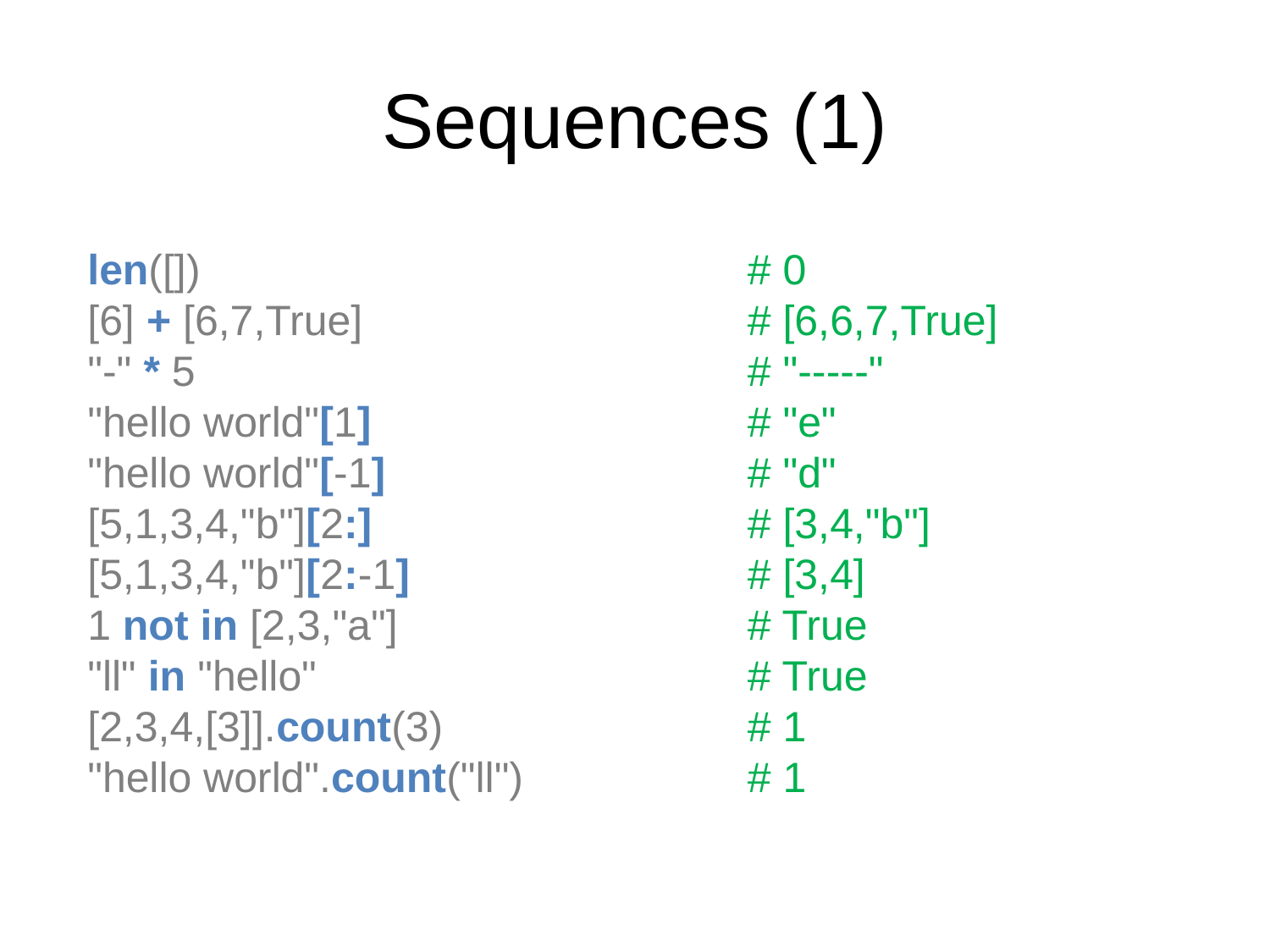

# Sequences (1)
len([])
[6] + [6,7,True]
"-" * 5
"hello world"[1]
"hello world"[-1]
[5,1,3,4,"b"][2:]
[5,1,3,4,"b"][2:-1]
1 not in [2,3,"a"]
"ll" in "hello"
[2,3,4,[3]].count(3)
"hello world".count("ll")
# 0
# [6,6,7,True]
# "-----"
# "e"
# "d"
# [3,4,"b"]
# [3,4]
# True
# True
# 1
# 1